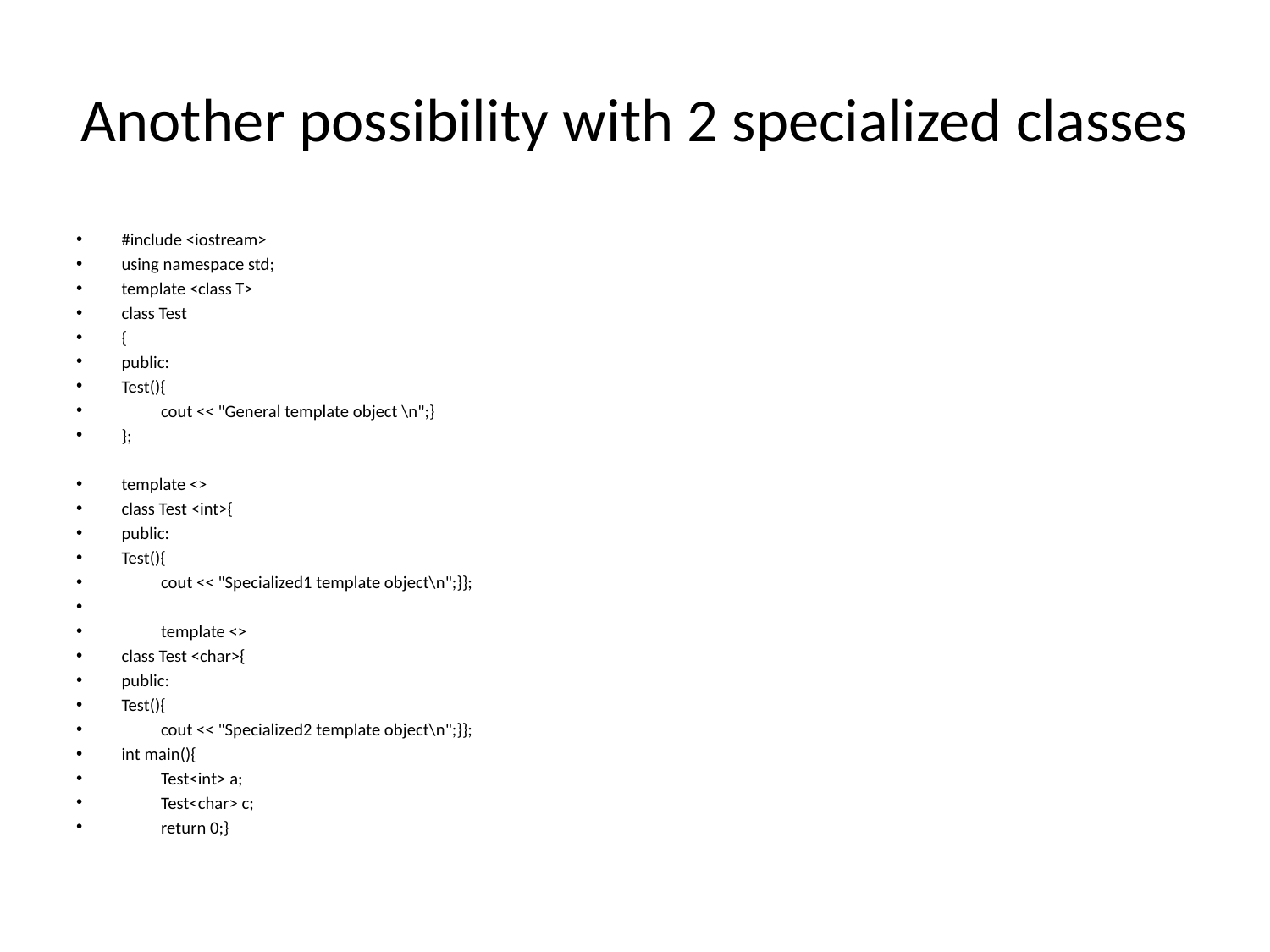

# Another possibility with 2 specialized classes
#include <iostream>
using namespace std;
template <class T>
class Test
{
public:
Test(){
	cout << "General template object \n";}
};

template <>
class Test <int>{
public:
Test(){
	cout << "Specialized1 template object\n";}};

	template <>
class Test <char>{
public:
Test(){
	cout << "Specialized2 template object\n";}};
int main(){
	Test<int> a;
	Test<char> c;
	return 0;}